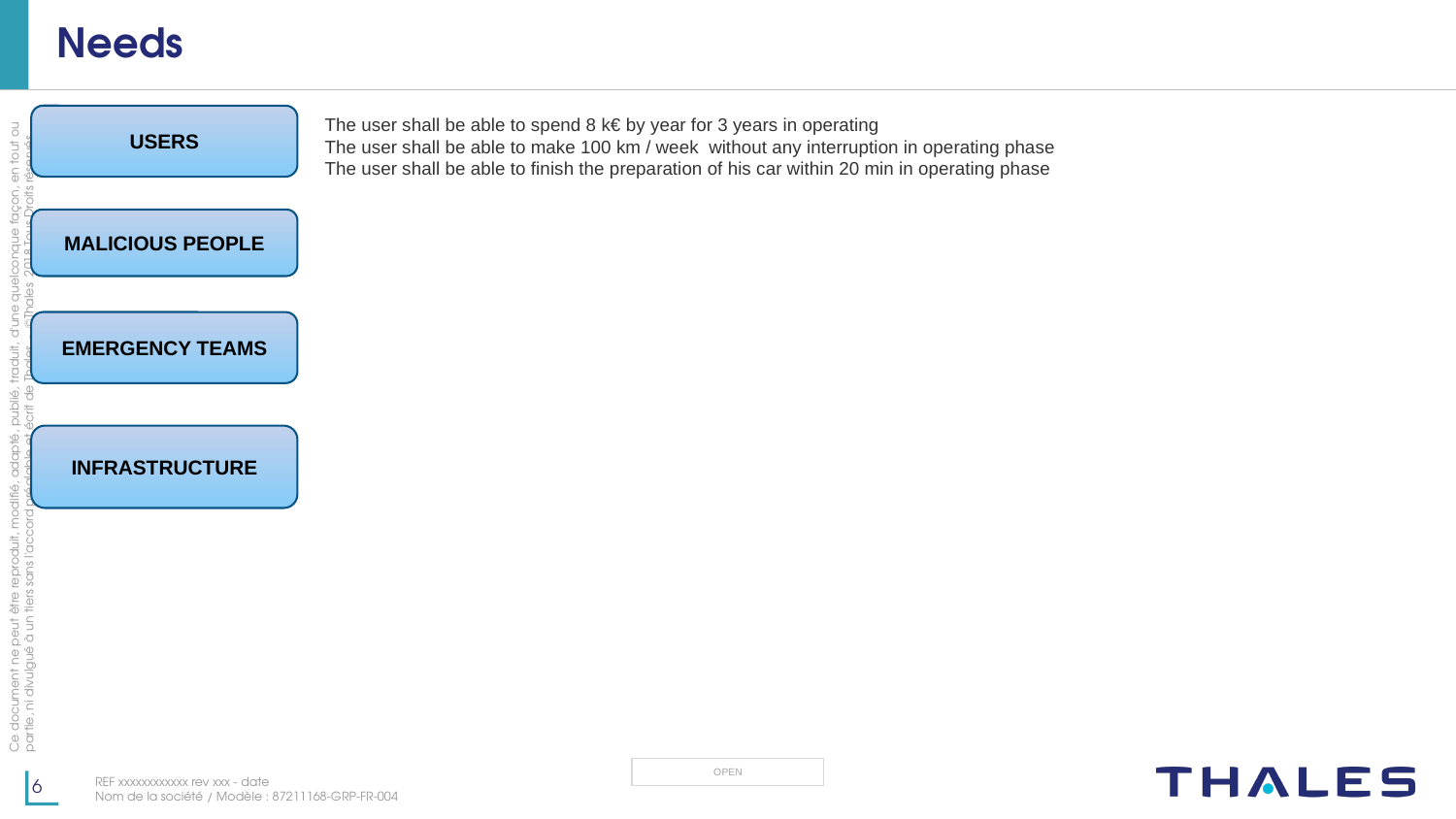

# Needs
USERS
The user shall be able to spend 8 k€ by year for 3 years in operating
The user shall be able to make 100 km / week  without any interruption in operating phase
The user shall be able to finish the preparation of his car within 20 min in operating phase
MALICIOUS PEOPLE
EMERGENCY TEAMS
INFRASTRUCTURE